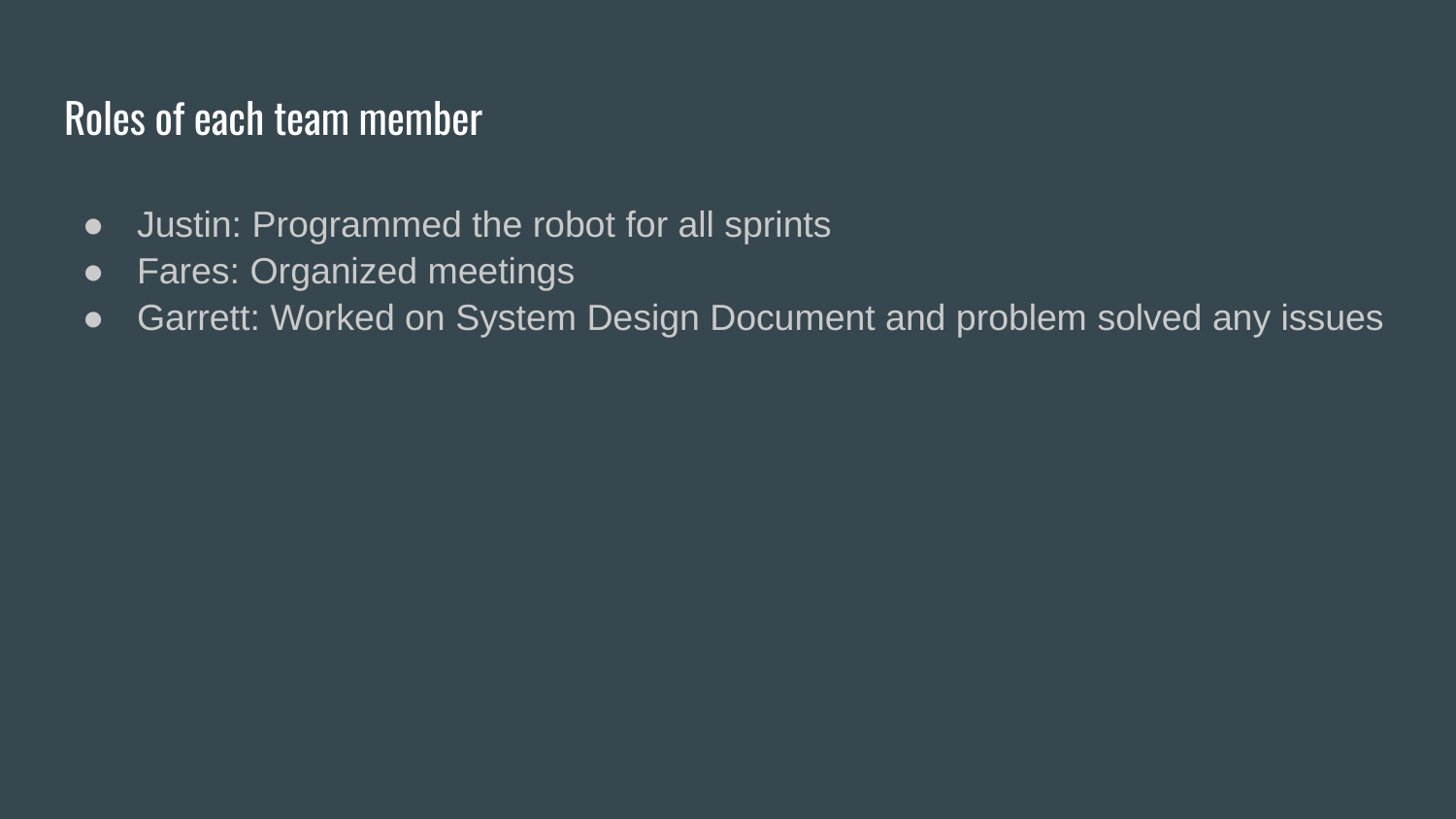

# Roles of each team member
Justin: Programmed the robot for all sprints
Fares: Organized meetings
Garrett: Worked on System Design Document and problem solved any issues